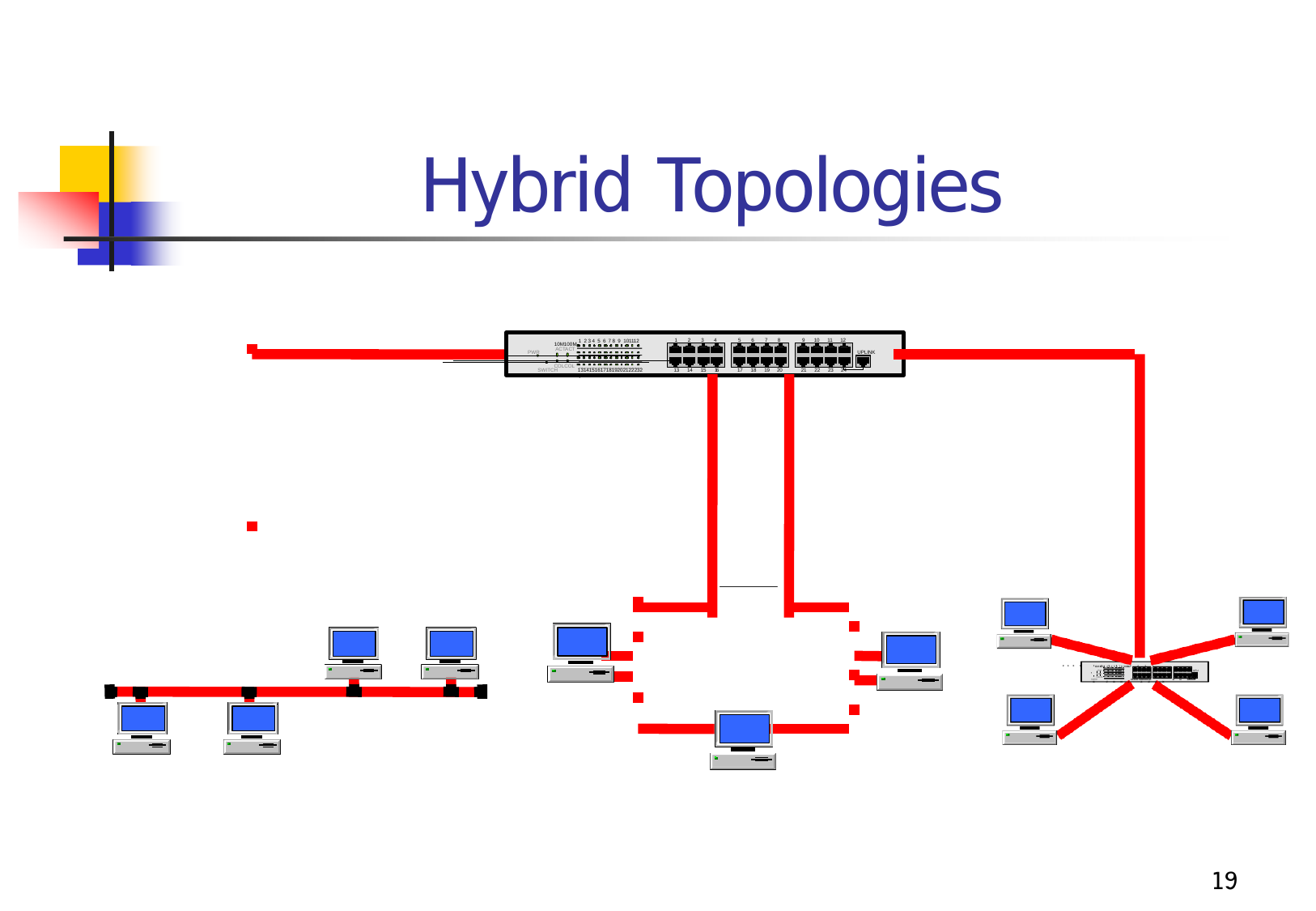

# Hybrid Topologies

1        2        3       4
5        6        7       8
9       10     11     12
1  2 3 4  5  6  7 8  9  101112
10M100M  ACTACT

UPLINK
PWR

COLCOL  SWITCH

131415161718192021222324
13     14     15       6
17     18     19     20
21     22     23     24

1

1        2      3      4       5       6        7      8       9   101112                                                                                             1                               2                               3                               4                                                        5                               6                               7                               8                                                        9                            10                        11                      12

10M100M
PWR ACTACT

UPLINK

COLCOL
SWITCH                                                                                                                                                                                                                                         131415161718192021222324                                                                                           13                       14                        15                       16                                                 17                       18                        19                       20                                                21                        22                        23                      24

19